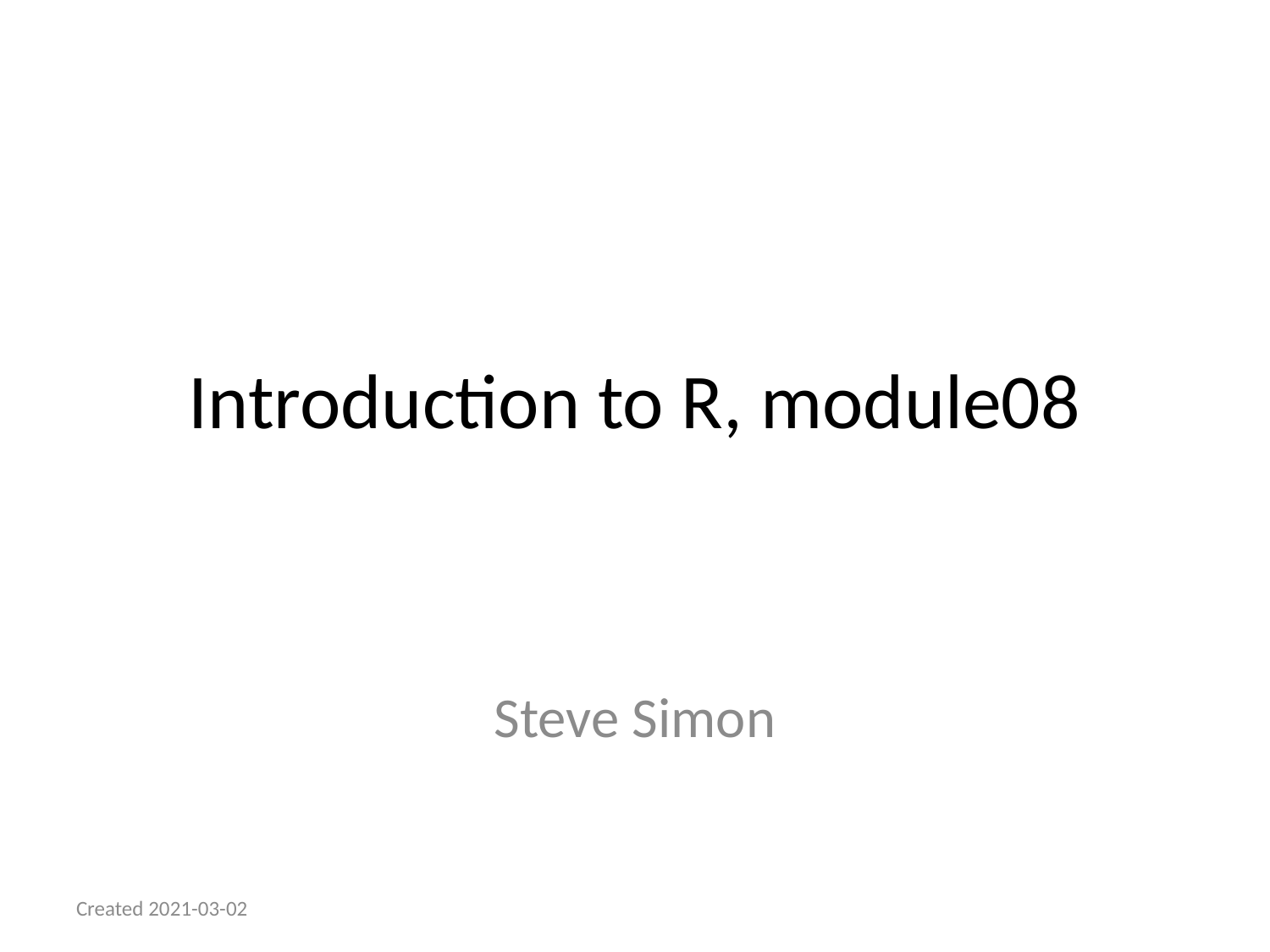

# Introduction to R, module08
Steve Simon
Created 2021-03-02